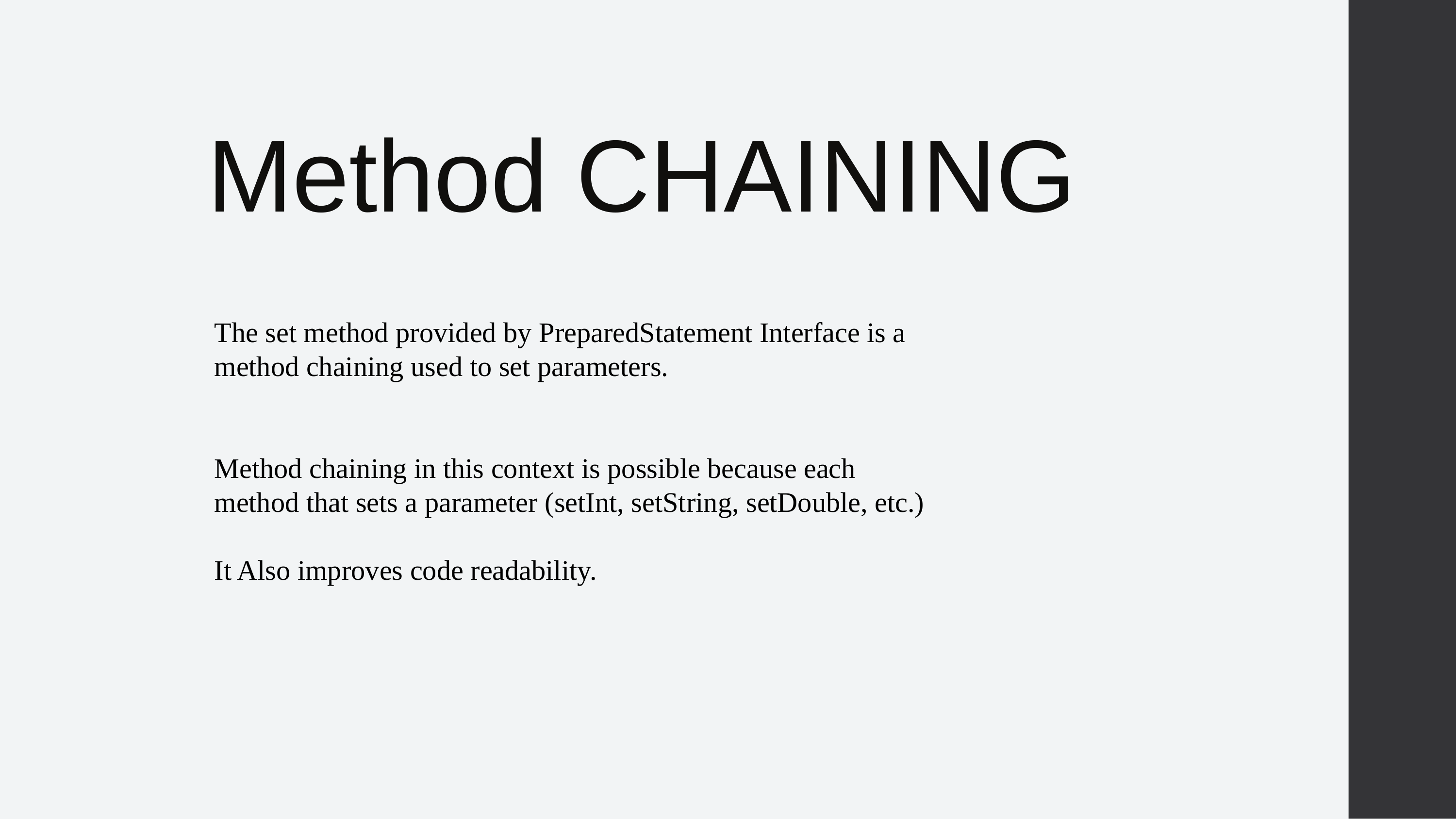

Method CHAINING
The set method provided by PreparedStatement Interface is a method chaining used to set parameters.

Method chaining in this context is possible because each method that sets a parameter (setInt, setString, setDouble, etc.)

It Also improves code readability.